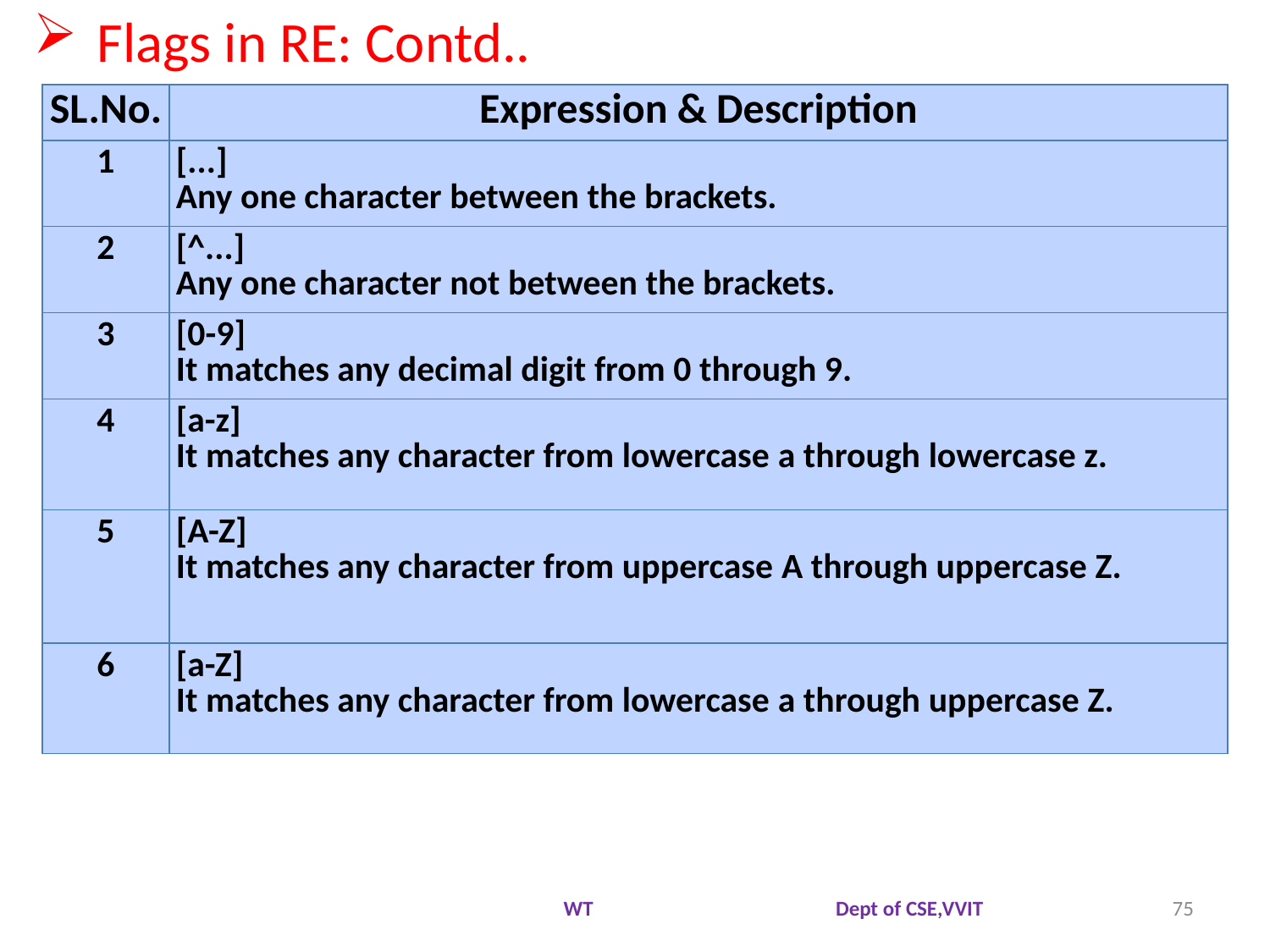

Flags in RE: Contd..
| SL.No. | Expression & Description |
| --- | --- |
| 1 | [...] Any one character between the brackets. |
| 2 | [^...] Any one character not between the brackets. |
| 3 | [0-9] It matches any decimal digit from 0 through 9. |
| 4 | [a-z] It matches any character from lowercase a through lowercase z. |
| 5 | [A-Z] It matches any character from uppercase A through uppercase Z. |
| 6 | [a-Z] It matches any character from lowercase a through uppercase Z. |
WT                                                  Dept of CSE,VVIT
75